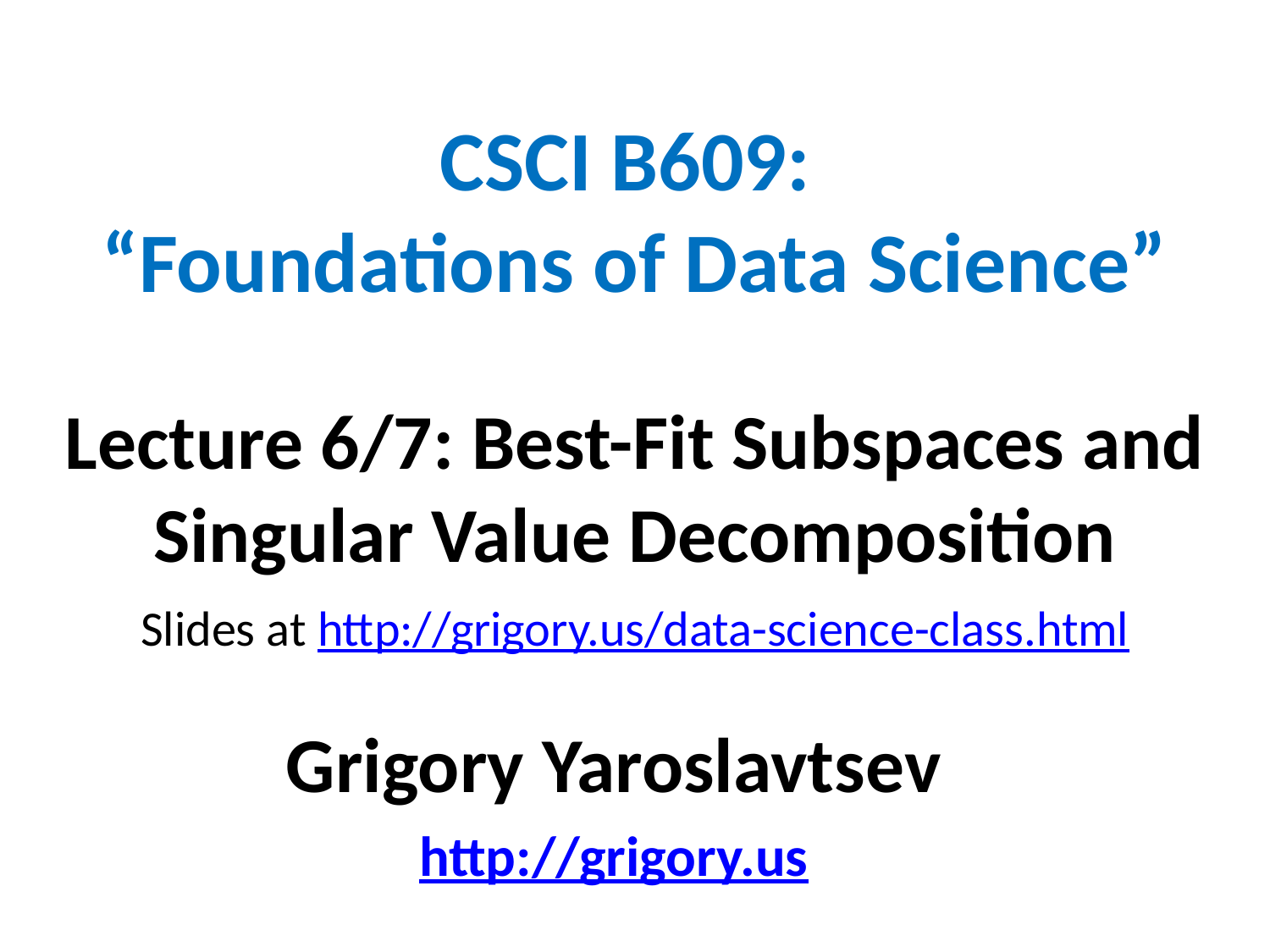

# CSCI B609: “Foundations of Data Science”
Lecture 6/7: Best-Fit Subspaces and Singular Value Decomposition
Slides at http://grigory.us/data-science-class.html
Grigory Yaroslavtsev
http://grigory.us